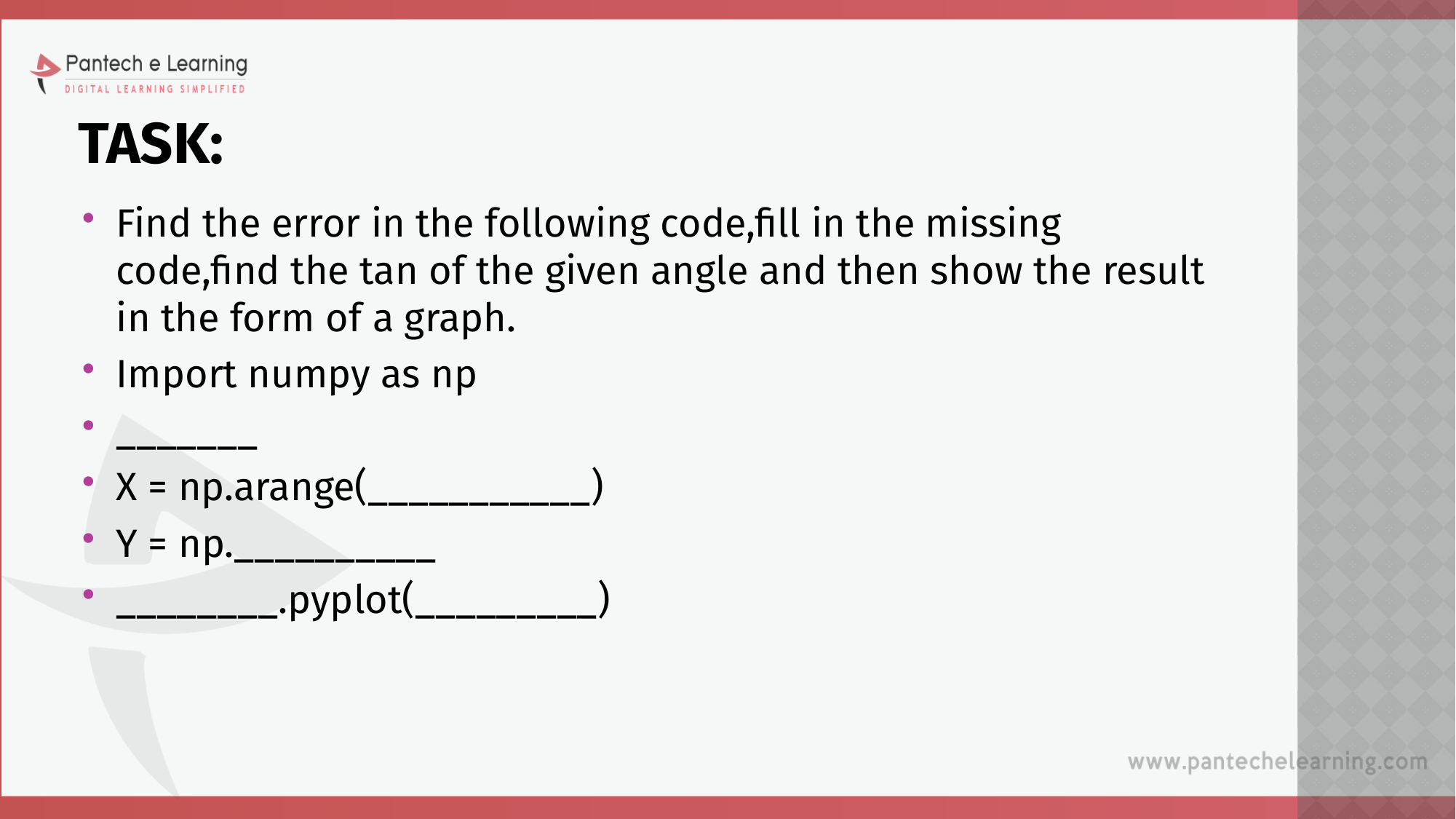

# Task:
Find the error in the following code,fill in the missing code,find the tan of the given angle and then show the result in the form of a graph.
Import numpy as np
_______
X = np.arange(___________)
Y = np.__________
________.pyplot(_________)